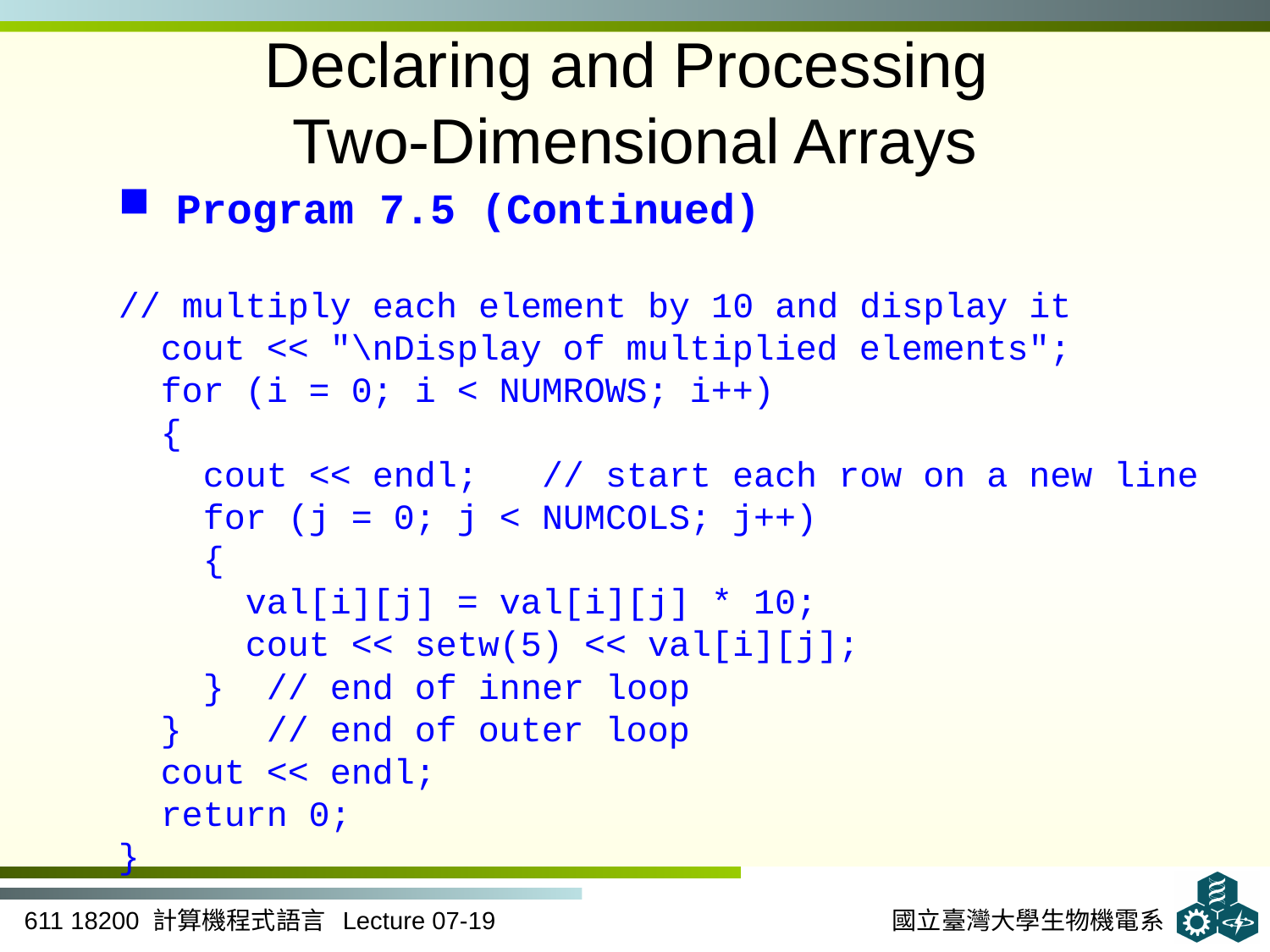

# Declaring and Processing Two-Dimensional Arrays
 Program 7.5 (Continued)

// multiply each element by 10 and display it
  cout << "\nDisplay of multiplied elements";
  for (i = 0; i < NUMROWS; i++)
  {
    cout << endl;   // start each row on a new line
    for (j = 0; j < NUMCOLS; j++)
    {
      val[i][j] = val[i][j] * 10;
      cout << setw(5) << val[i][j];
    }  // end of inner loop
  }    // end of outer loop
  cout << endl;
  return 0;
}